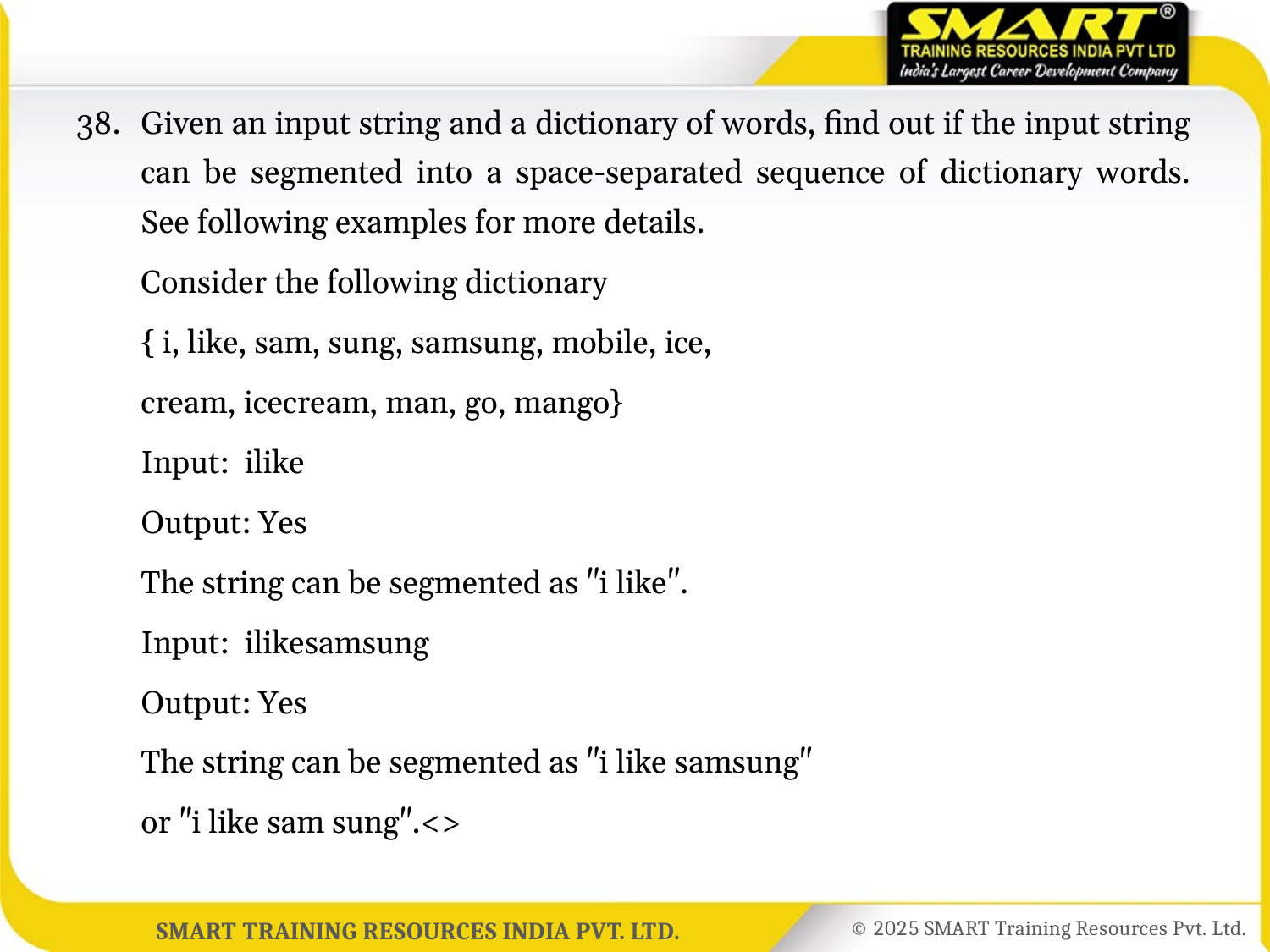

38.	Given an input string and a dictionary of words, find out if the input string can be segmented into a space-separated sequence of dictionary words. See following examples for more details.
	Consider the following dictionary
	{ i, like, sam, sung, samsung, mobile, ice,
	cream, icecream, man, go, mango}
	Input:  ilike
	Output: Yes
	The string can be segmented as "i like".
	Input:  ilikesamsung
	Output: Yes
	The string can be segmented as "i like samsung"
	or "i like sam sung".<>